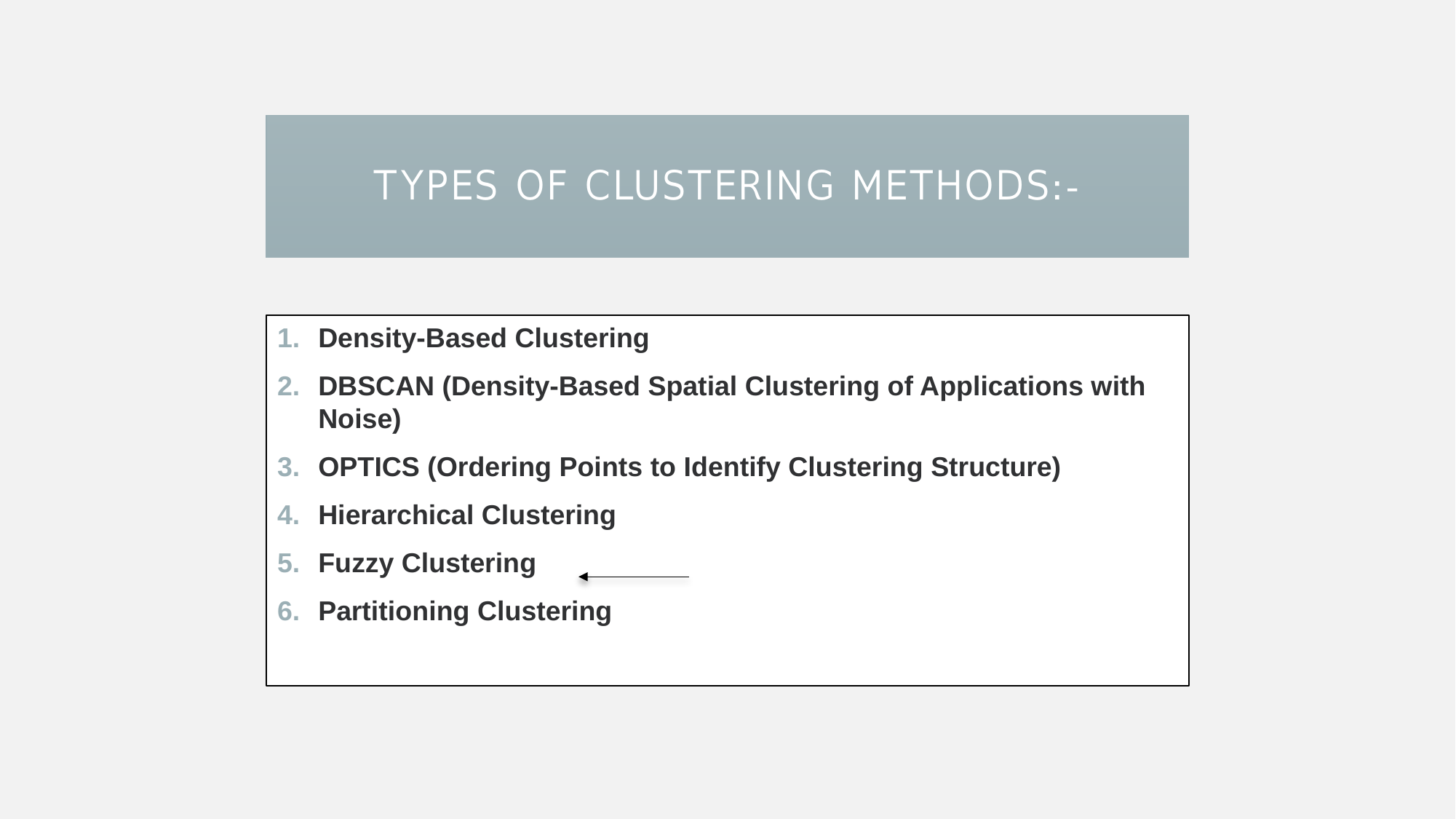

# TYPES OF CLUSTERING METHODS:-
Density-Based Clustering
DBSCAN (Density-Based Spatial Clustering of Applications with Noise)
OPTICS (Ordering Points to Identify Clustering Structure)
Hierarchical Clustering
Fuzzy Clustering
Partitioning Clustering